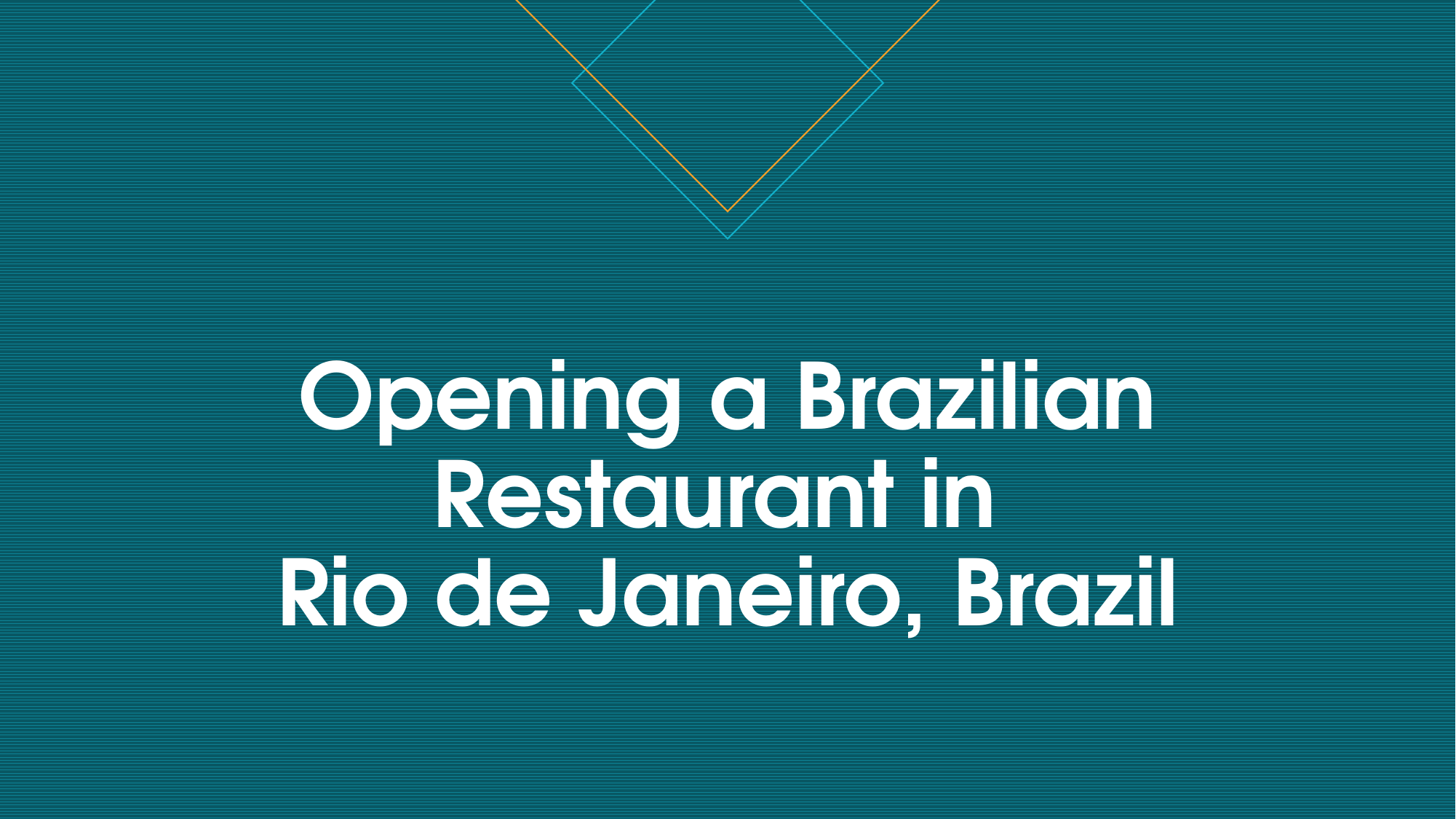

# Opening a Brazilian Restaurant in Rio de Janeiro, Brazil